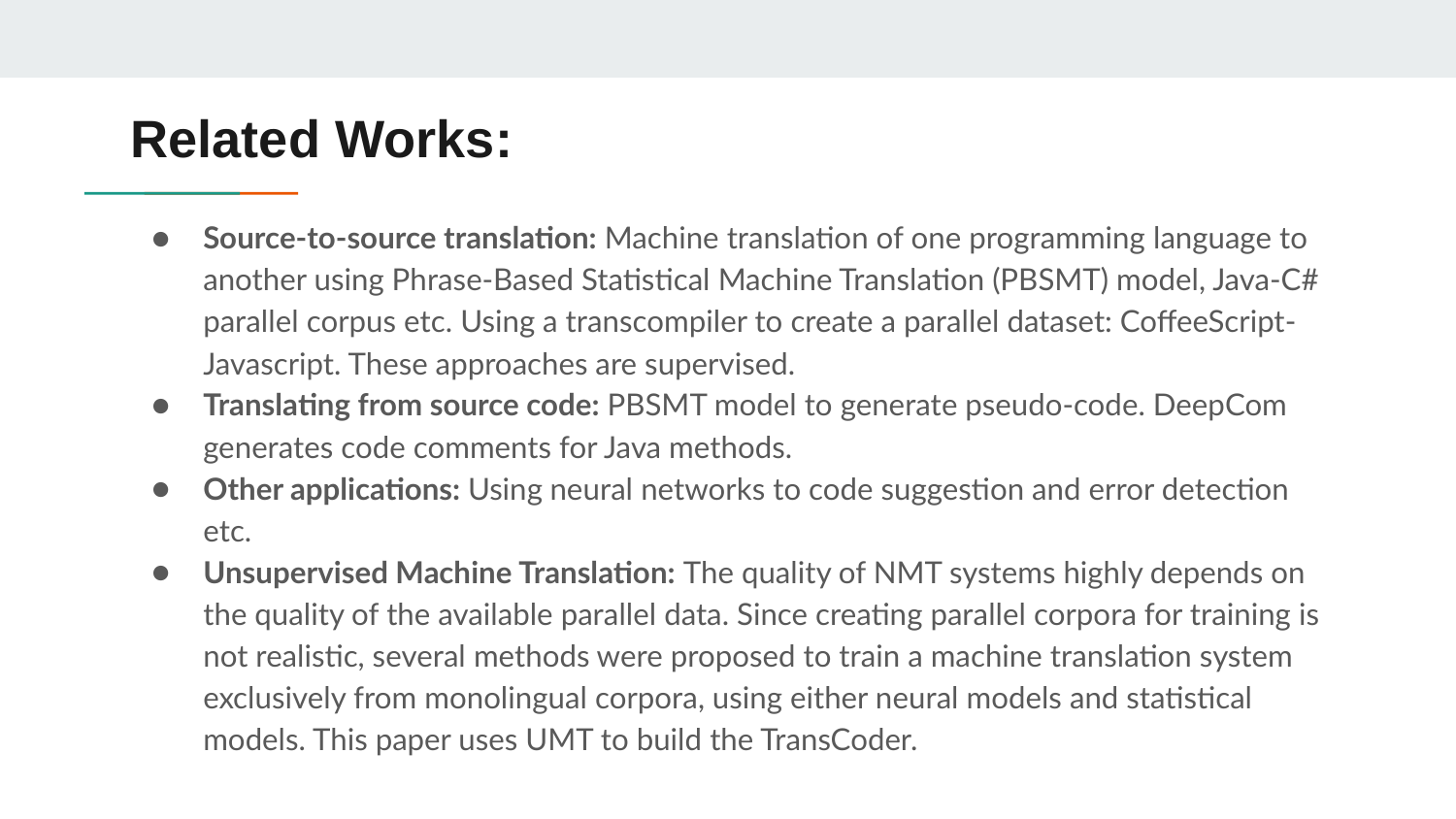

# Related Works:
Source-to-source translation: Machine translation of one programming language to another using Phrase-Based Statistical Machine Translation (PBSMT) model, Java-C# parallel corpus etc. Using a transcompiler to create a parallel dataset: CoffeeScript-Javascript. These approaches are supervised.
Translating from source code: PBSMT model to generate pseudo-code. DeepCom generates code comments for Java methods.
Other applications: Using neural networks to code suggestion and error detection etc.
Unsupervised Machine Translation: The quality of NMT systems highly depends on the quality of the available parallel data. Since creating parallel corpora for training is not realistic, several methods were proposed to train a machine translation system exclusively from monolingual corpora, using either neural models and statistical models. This paper uses UMT to build the TransCoder.